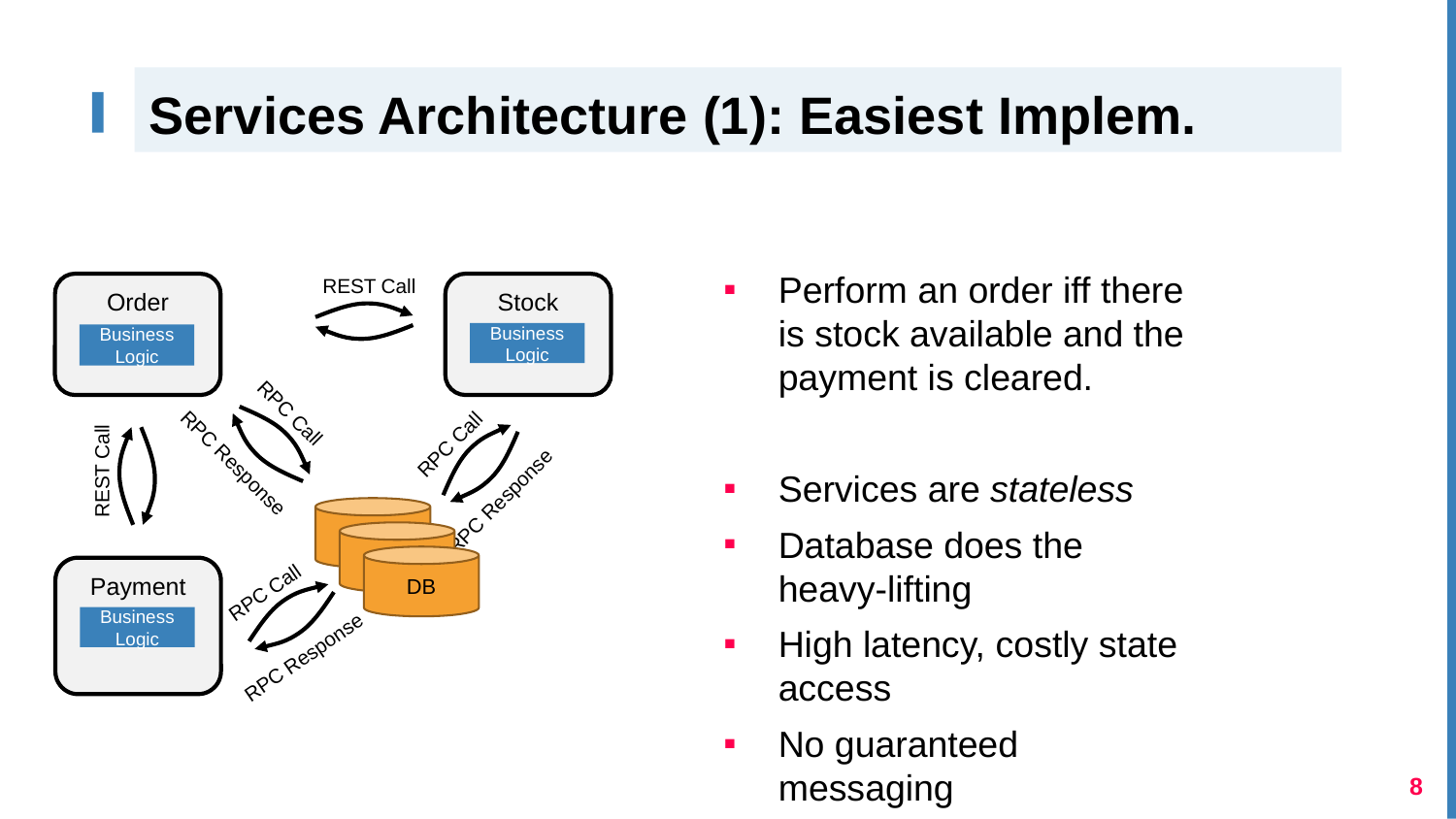

# Services Architecture (1): Easiest Implem.
Perform an order iff there is stock available and the payment is cleared.

Services are stateless
Database does the heavy-lifting
High latency, costly state access
No guaranteed messaging

REST Call

Order
Business Logic
Stock
Business Logic
RPC Call

RPC Response
RPC Call

RPC Response
REST Call

DB
DB
DB
Payment
Business Logic
RPC Call

RPC Response
8